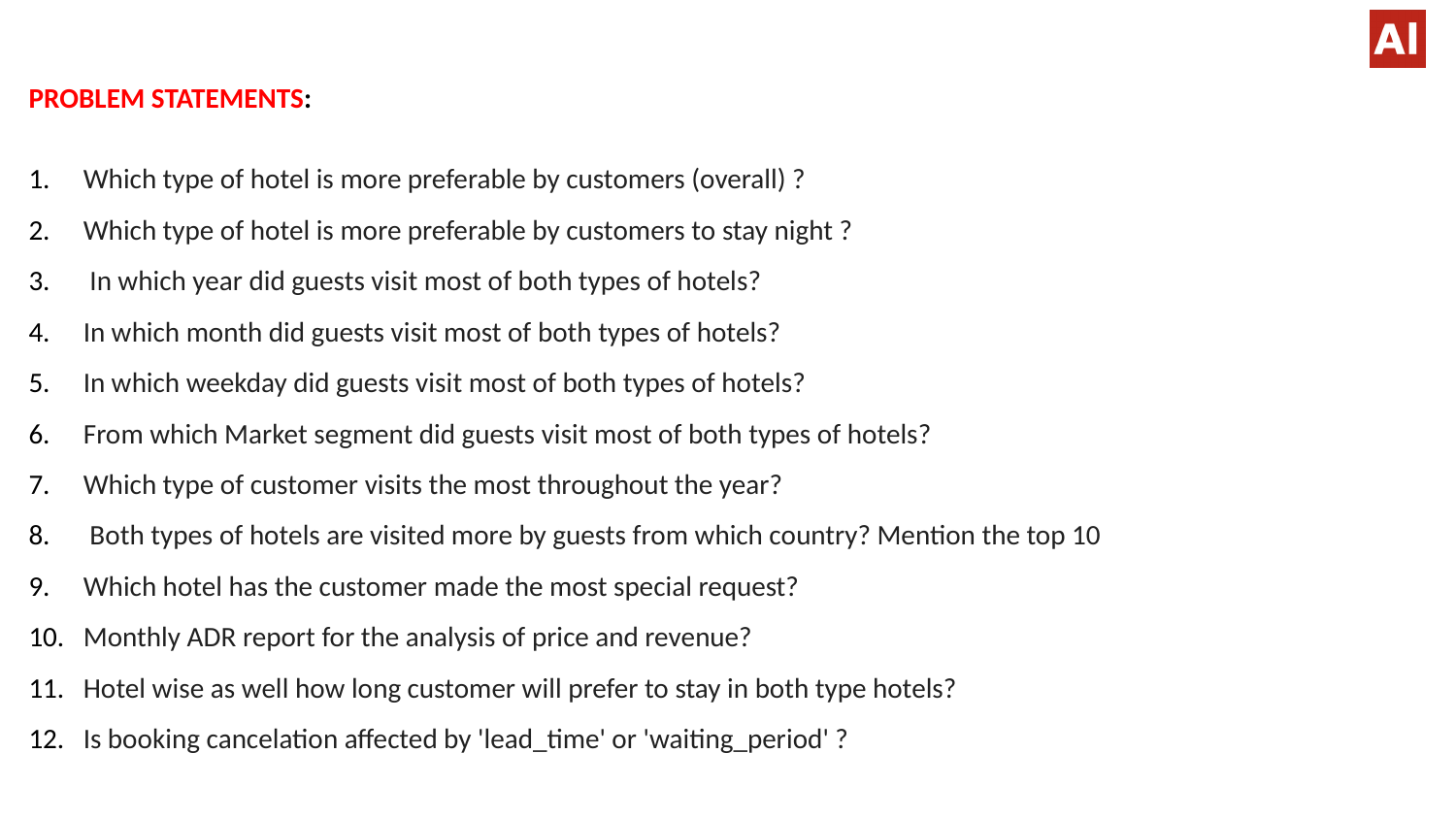

PROBLEM STATEMENTS:
Which type of hotel is more preferable by customers (overall) ?
Which type of hotel is more preferable by customers to stay night ?
 In which year did guests visit most of both types of hotels?
In which month did guests visit most of both types of hotels?
In which weekday did guests visit most of both types of hotels?
From which Market segment did guests visit most of both types of hotels?
Which type of customer visits the most throughout the year?
 Both types of hotels are visited more by guests from which country? Mention the top 10
Which hotel has the customer made the most special request?
Monthly ADR report for the analysis of price and revenue?
Hotel wise as well how long customer will prefer to stay in both type hotels?
Is booking cancelation affected by 'lead_time' or 'waiting_period' ?